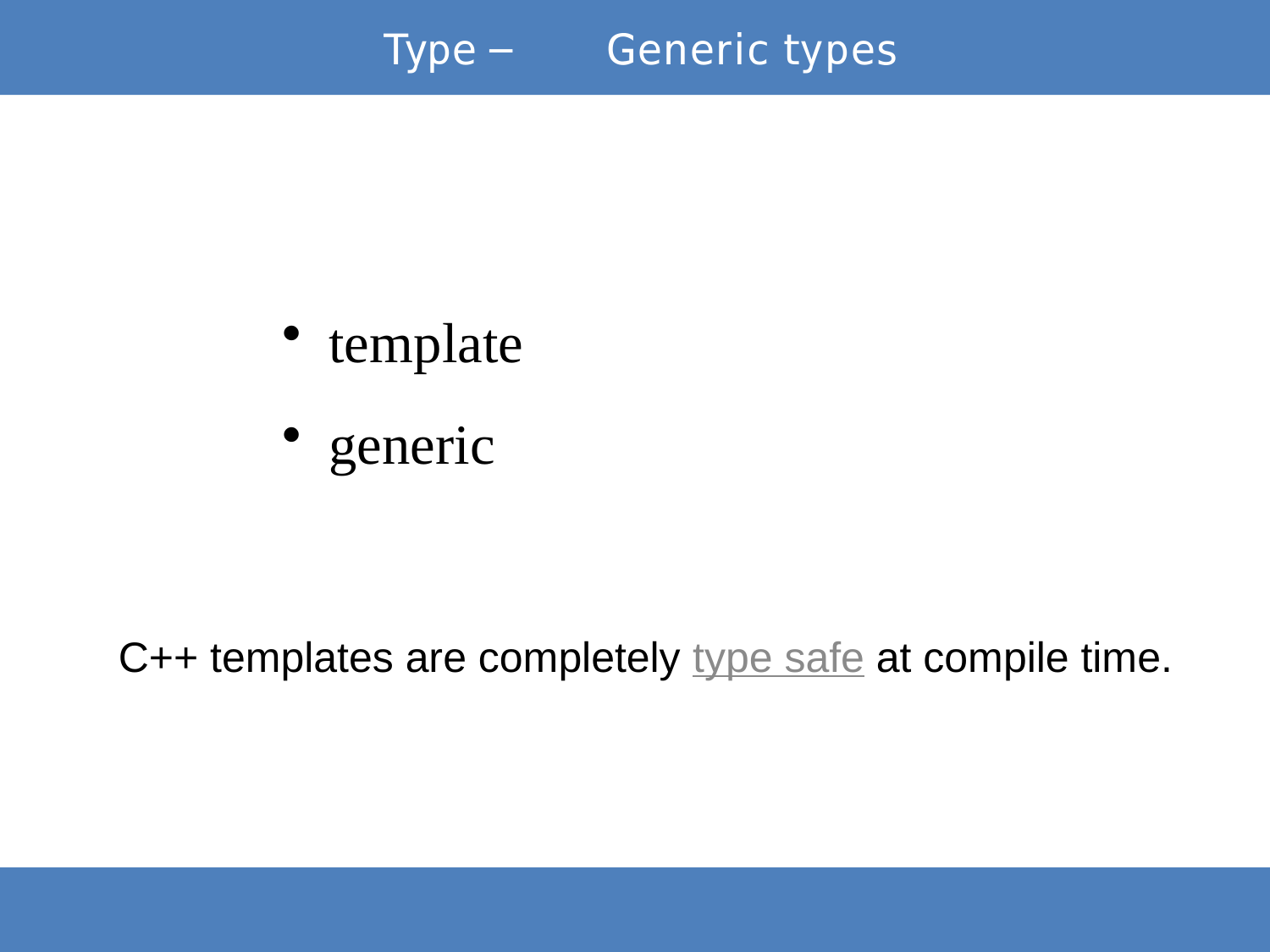

# Type –
Generic types
template
generic

C++ templates are completely type safe at compile time.